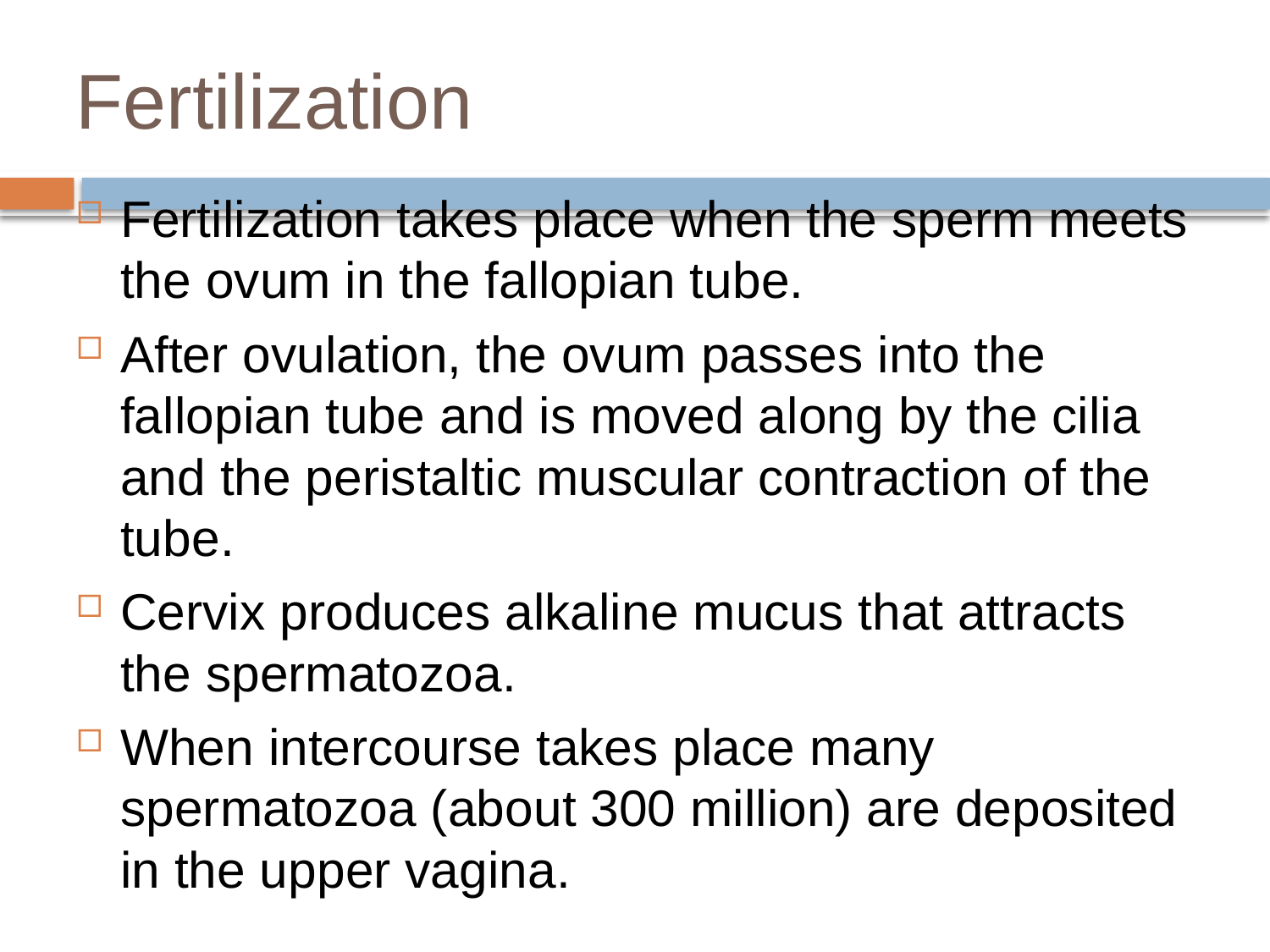

# Fertilization
Fertilization takes place when the sperm meets the ovum in the fallopian tube.
After ovulation, the ovum passes into the fallopian tube and is moved along by the cilia and the peristaltic muscular contraction of the tube.
Cervix produces alkaline mucus that attracts the spermatozoa.
When intercourse takes place many  spermatozoa (about 300 million) are deposited in the upper vagina.